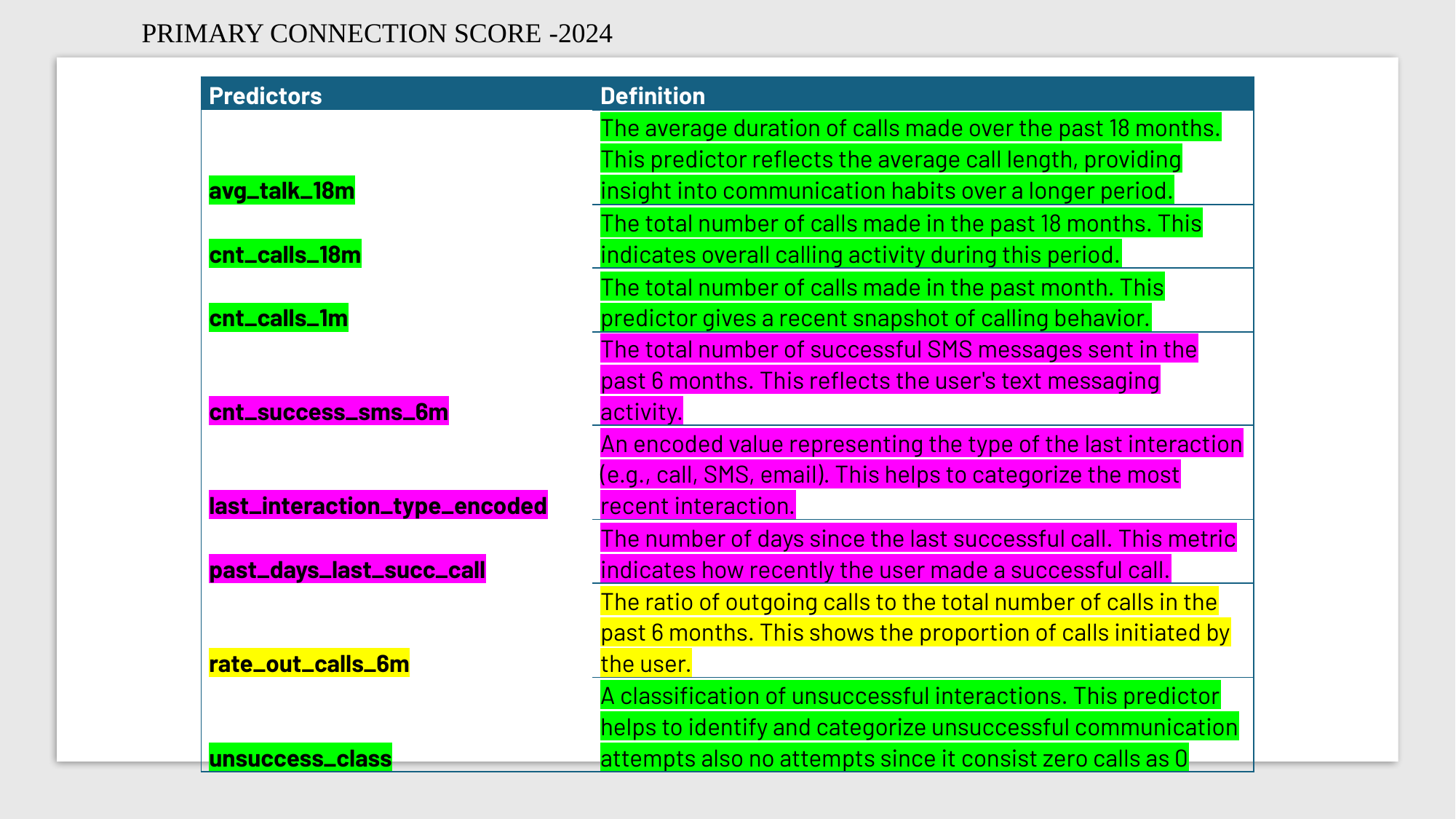

PRIMARY CONNECTION SCORE -2024

| Predictors | Definition |
| --- | --- |
| avg\_talk\_18m | The average duration of calls made over the past 18 months. This predictor reflects the average call length, providing insight into communication habits over a longer period. |
| cnt\_calls\_18m | The total number of calls made in the past 18 months. This indicates overall calling activity during this period. |
| cnt\_calls\_1m | The total number of calls made in the past month. This predictor gives a recent snapshot of calling behavior. |
| cnt\_success\_sms\_6m | The total number of successful SMS messages sent in the past 6 months. This reflects the user's text messaging activity. |
| last\_interaction\_type\_encoded | An encoded value representing the type of the last interaction (e.g., call, SMS, email). This helps to categorize the most recent interaction. |
| past\_days\_last\_succ\_call | The number of days since the last successful call. This metric indicates how recently the user made a successful call. |
| rate\_out\_calls\_6m | The ratio of outgoing calls to the total number of calls in the past 6 months. This shows the proportion of calls initiated by the user. |
| unsuccess\_class | A classification of unsuccessful interactions. This predictor helps to identify and categorize unsuccessful communication attempts also no attempts since it consist zero calls as 0 |